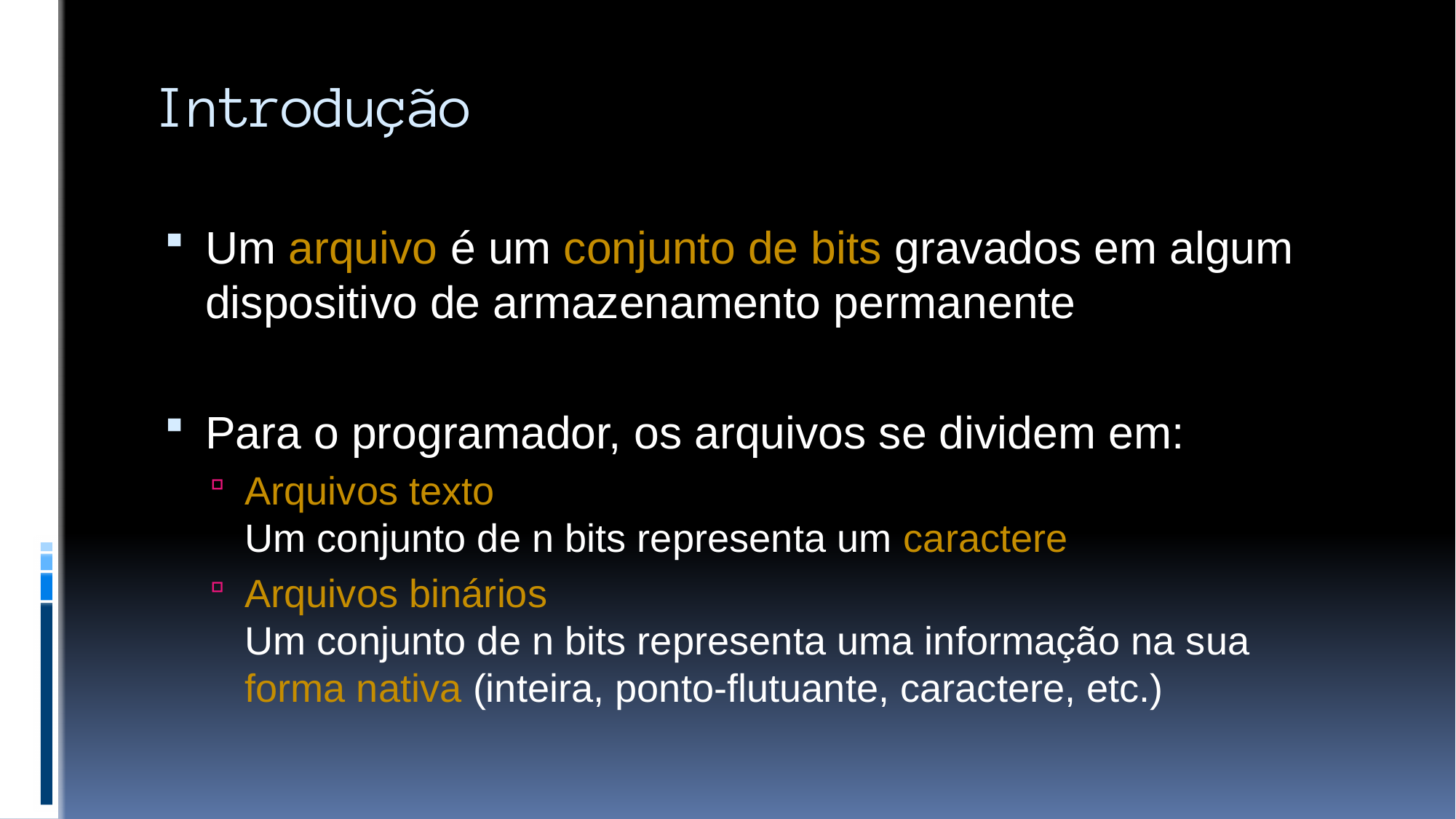

# Introdução
Um arquivo é um conjunto de bits gravados em algum dispositivo de armazenamento permanente

Para o programador, os arquivos se dividem em:
Arquivos texto
Um conjunto de n bits representa um caractere
Arquivos binários
Um conjunto de n bits representa uma informação na sua
forma nativa (inteira, ponto-flutuante, caractere, etc.)